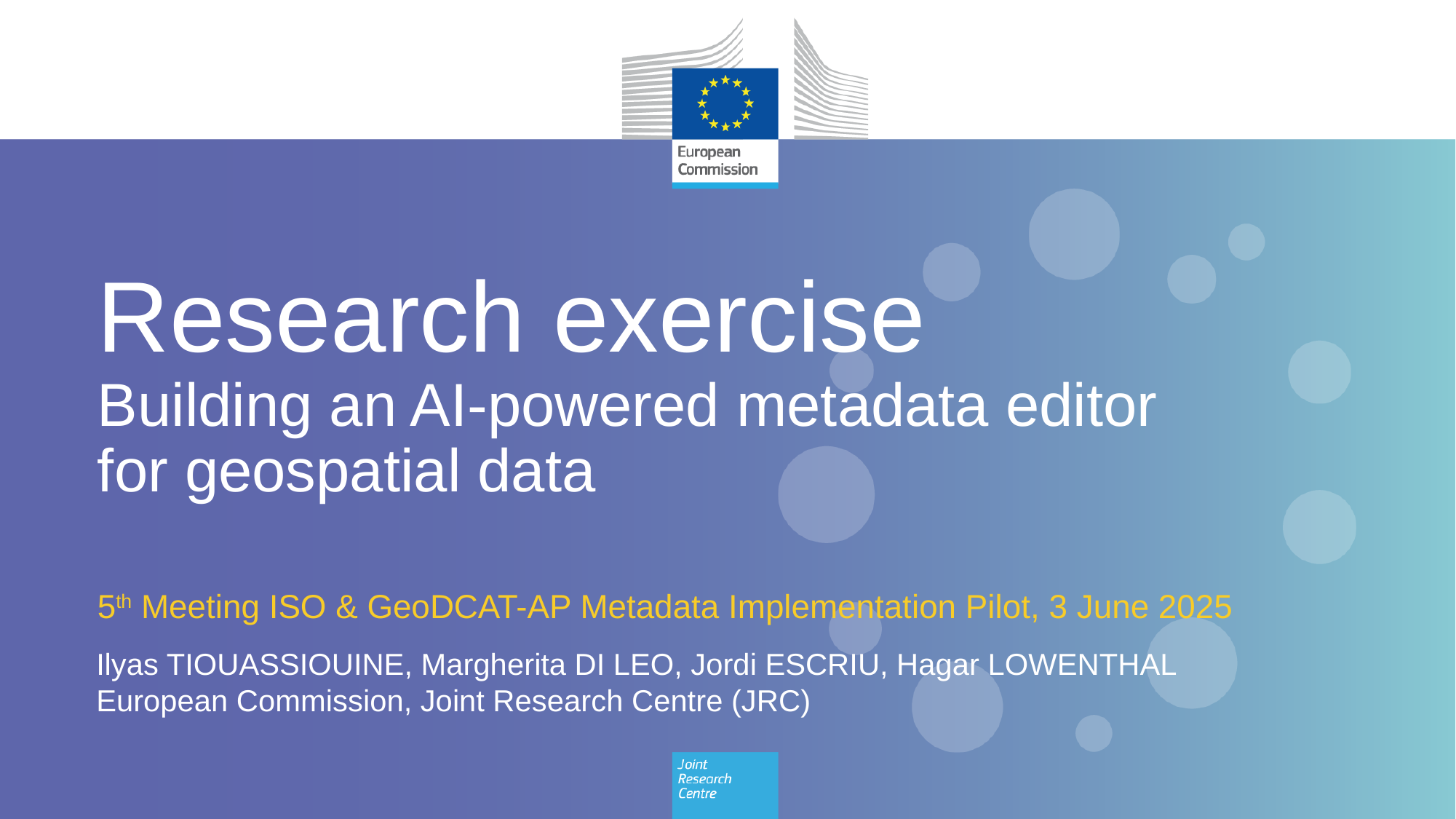

# Research exercise Building an AI-powered metadata editor for geospatial data
5th Meeting ISO & GeoDCAT-AP Metadata Implementation Pilot, 3 June 2025

Ilyas TIOUASSIOUINE, Margherita DI LEO, Jordi ESCRIU, Hagar LOWENTHAL European Commission, Joint Research Centre (JRC)